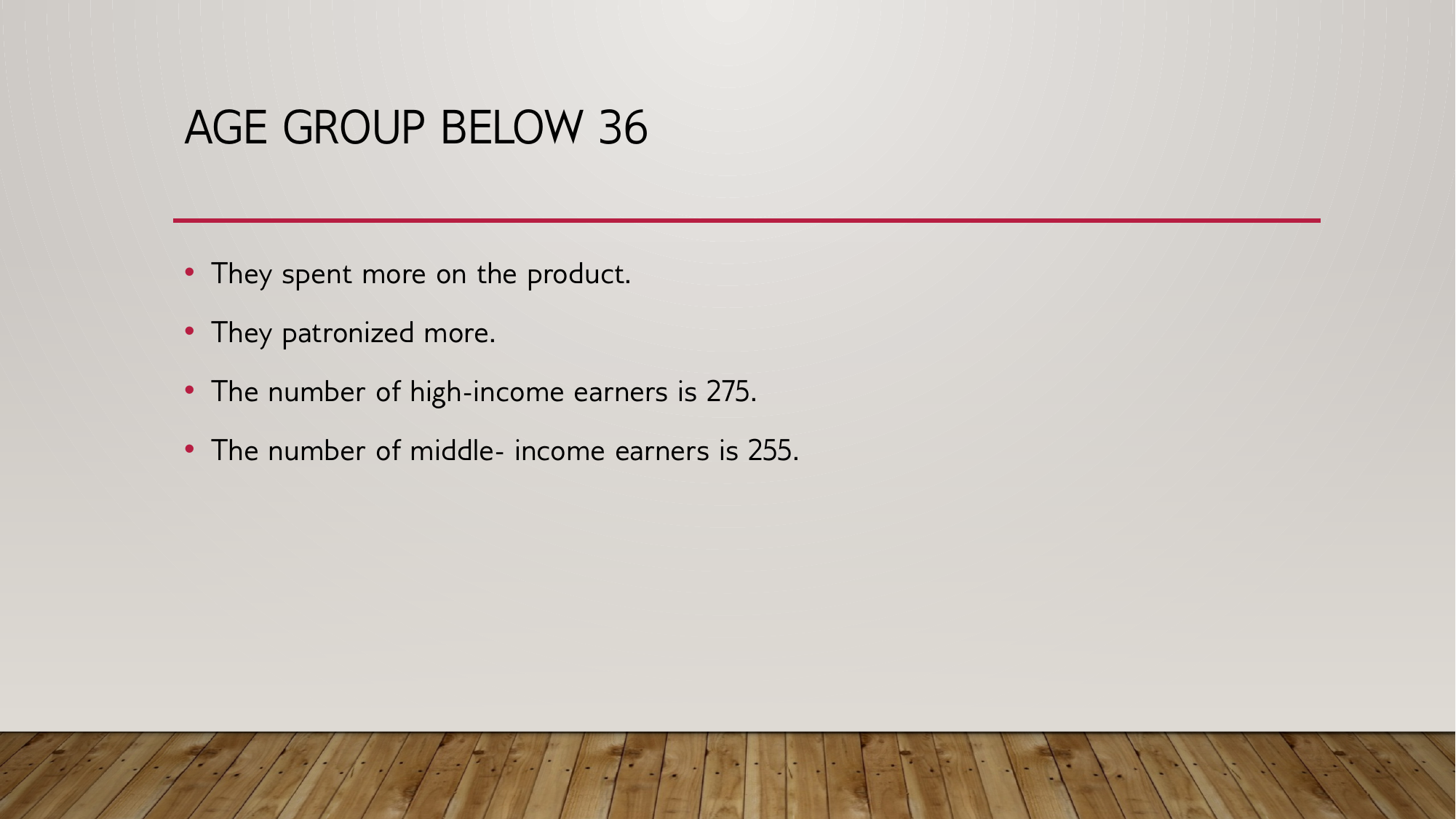

# Age group below 36
They spent more on the product.
They patronized more.
The number of high-income earners is 275.
The number of middle- income earners is 255.